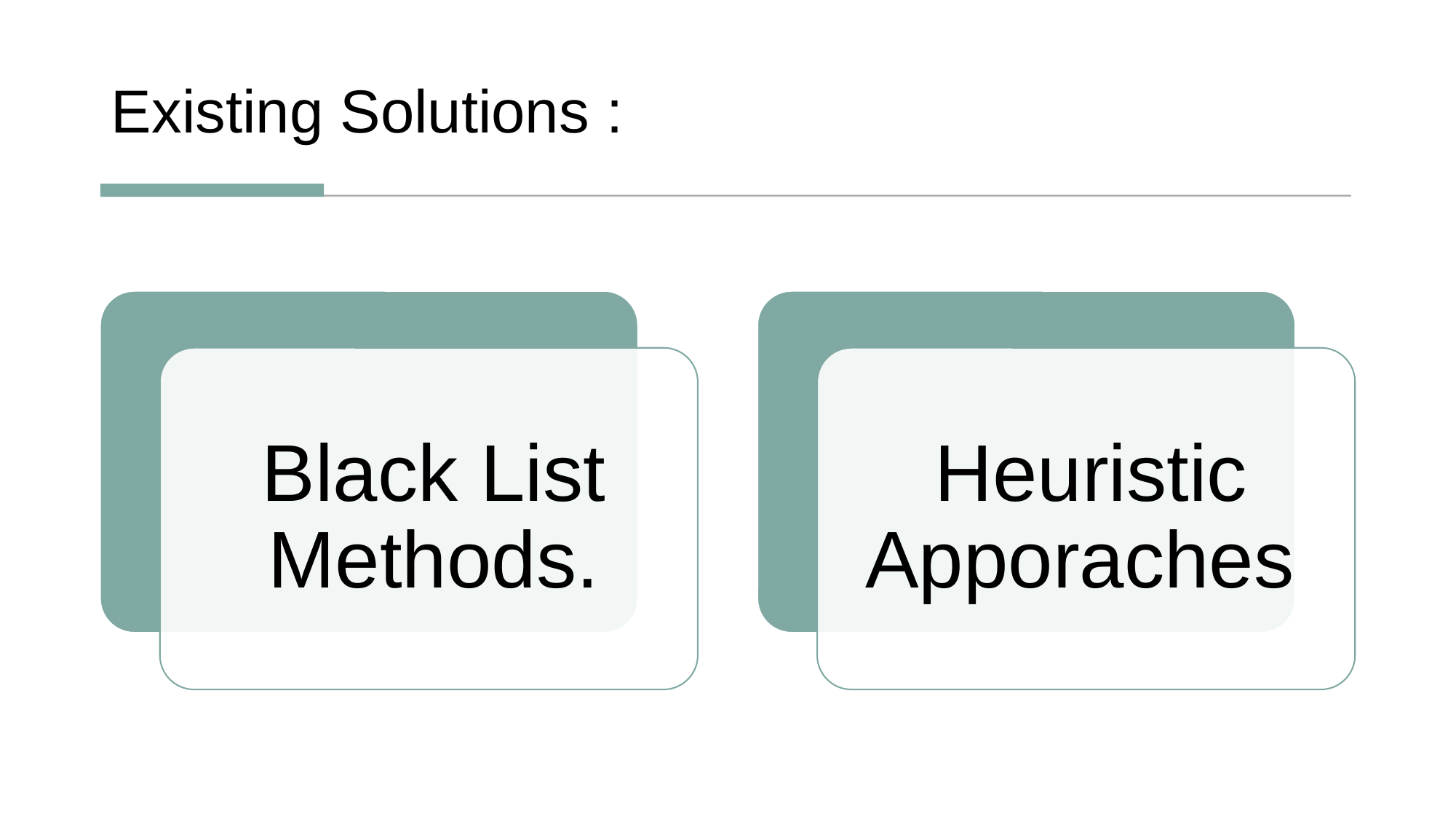

# Existing Solutions :

Black List Methods.
Heuristic Apporaches